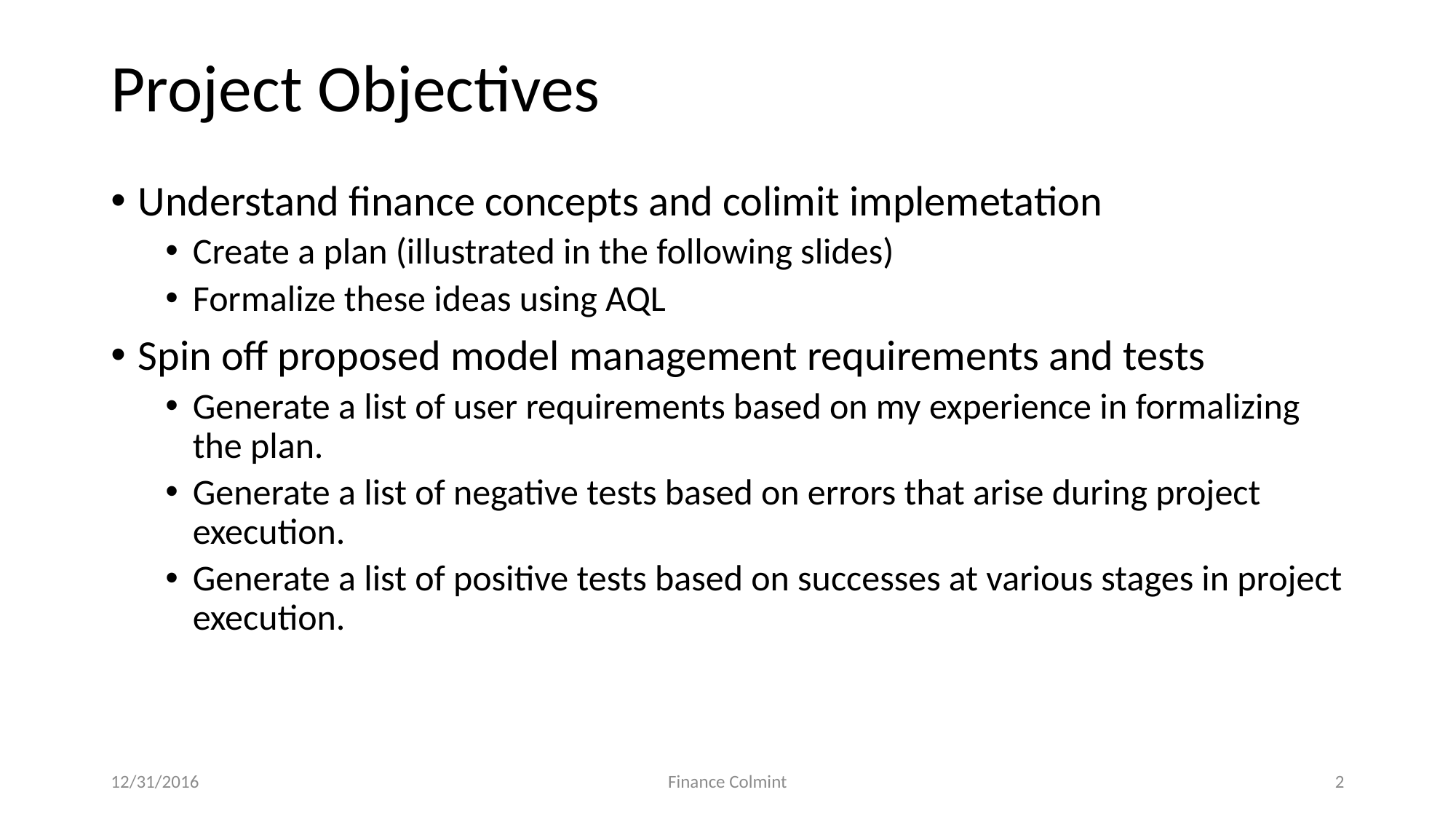

# Project Objectives
Understand finance concepts and colimit implemetation
Create a plan (illustrated in the following slides)
Formalize these ideas using AQL
Spin off proposed model management requirements and tests
Generate a list of user requirements based on my experience in formalizing the plan.
Generate a list of negative tests based on errors that arise during project execution.
Generate a list of positive tests based on successes at various stages in project execution.
12/31/2016
Finance Colmint
2